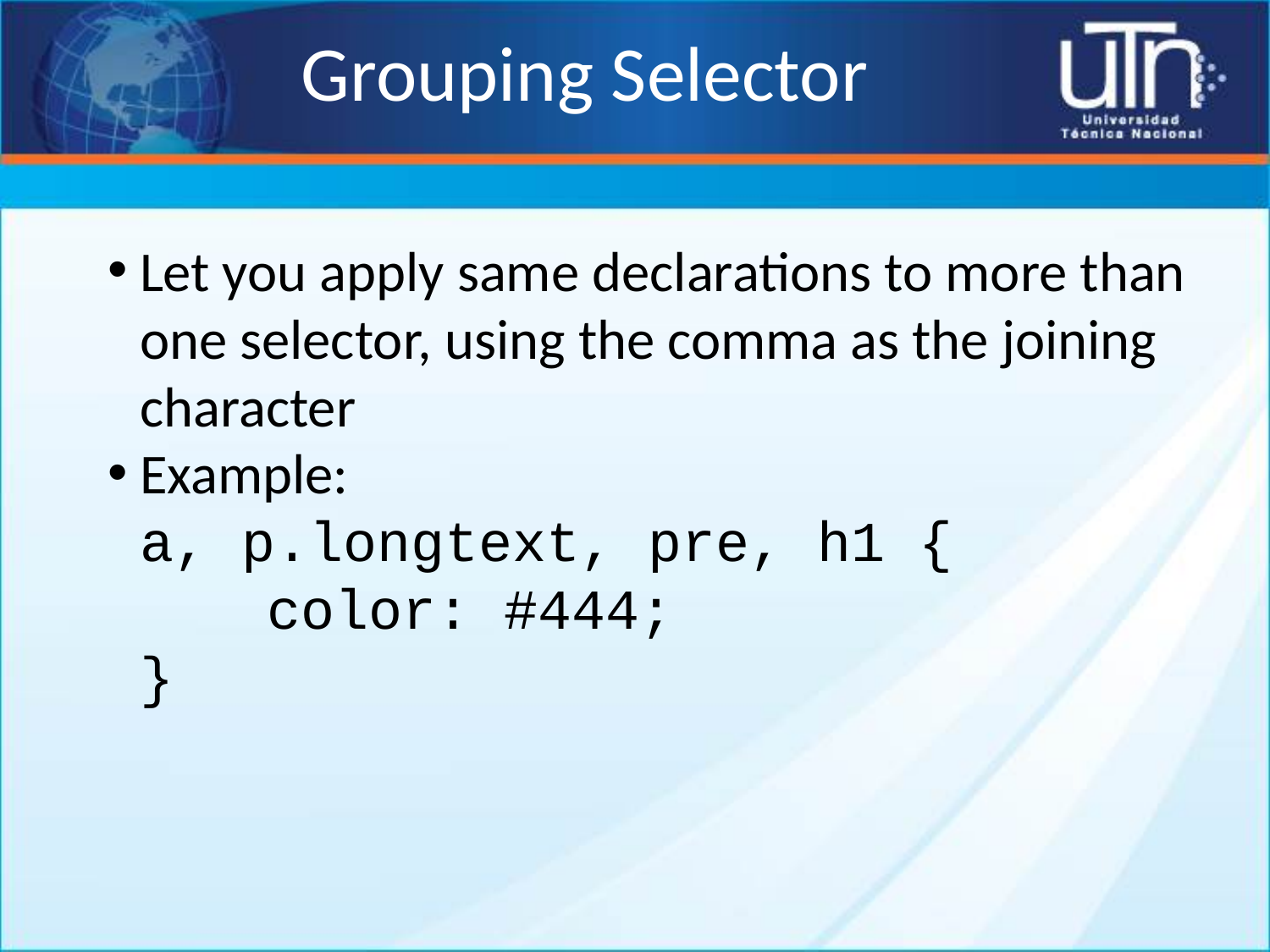

# Grouping Selector
Let you apply same declarations to more than one selector, using the comma as the joining character
Example:
a, p.longtext, pre, h1 {
	color: #444;
}